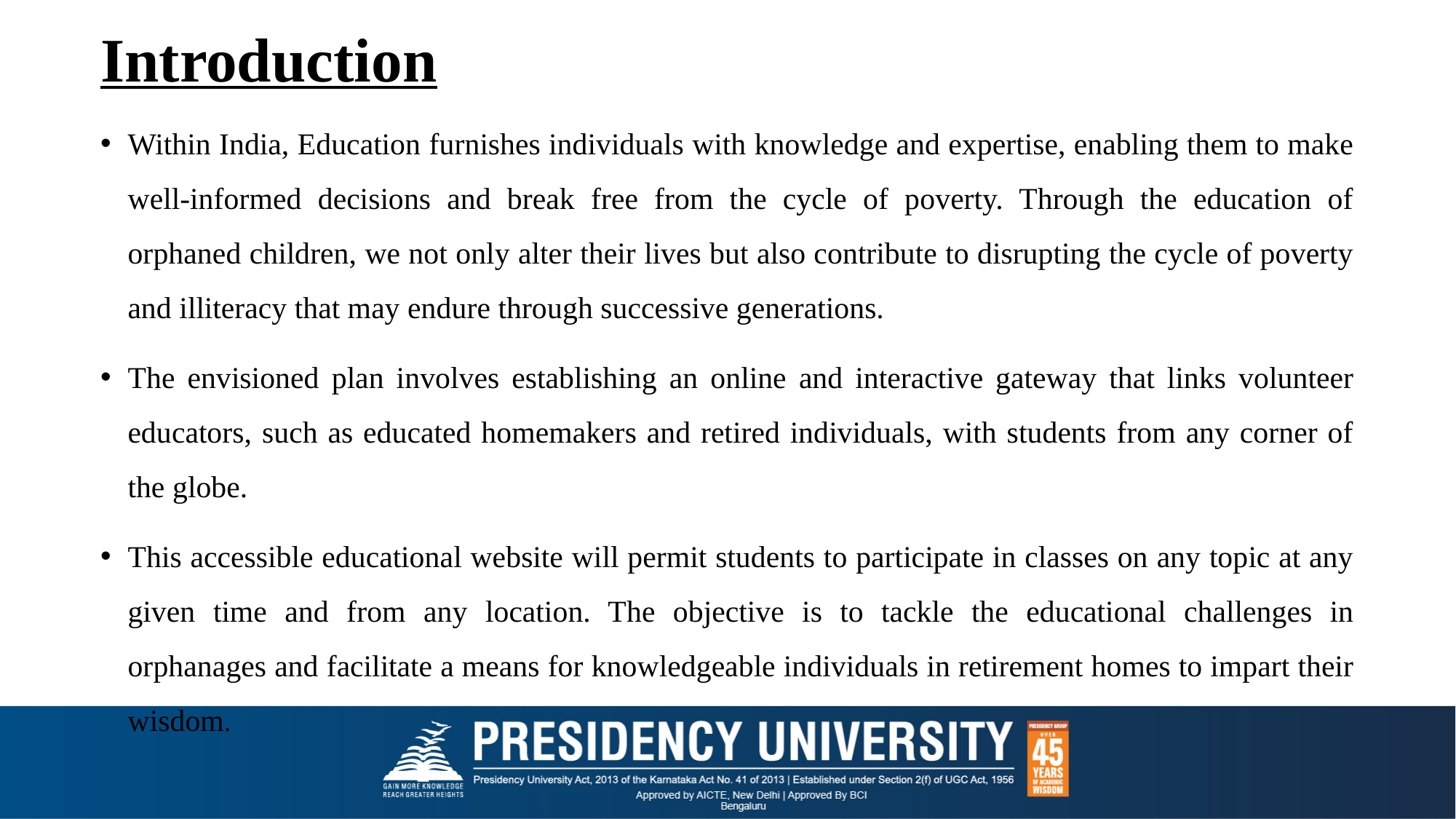

# Introduction
Within India, Education furnishes individuals with knowledge and expertise, enabling them to make well-informed decisions and break free from the cycle of poverty. Through the education of orphaned children, we not only alter their lives but also contribute to disrupting the cycle of poverty and illiteracy that may endure through successive generations.
The envisioned plan involves establishing an online and interactive gateway that links volunteer educators, such as educated homemakers and retired individuals, with students from any corner of the globe.
This accessible educational website will permit students to participate in classes on any topic at any given time and from any location. The objective is to tackle the educational challenges in orphanages and facilitate a means for knowledgeable individuals in retirement homes to impart their wisdom.